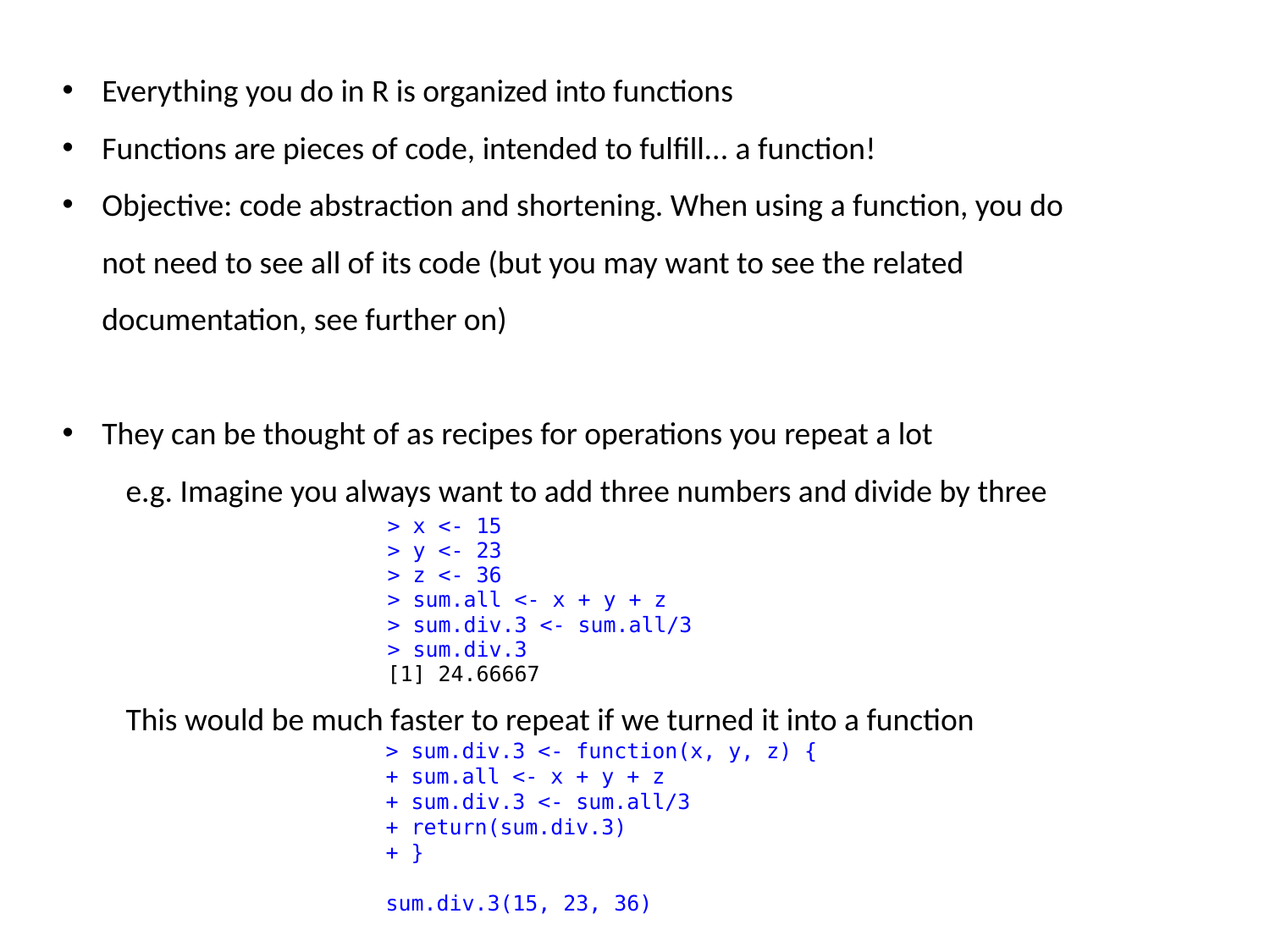

Everything you do in R is organized into functions
Functions are pieces of code, intended to fulfill... a function!
Objective: code abstraction and shortening. When using a function, you do not need to see all of its code (but you may want to see the related documentation, see further on)

They can be thought of as recipes for operations you repeat a lot
e.g. Imagine you always want to add three numbers and divide by three

This would be much faster to repeat if we turned it into a function
| > x <- 15 > y <- 23 > z <- 36 > sum.all <- x + y + z > sum.div.3 <- sum.all/3 > sum.div.3 [1] 24.66667 |
| --- |
> sum.div.3 <- function(x, y, z) {
+ sum.all <- x + y + z
+ sum.div.3 <- sum.all/3
+ return(sum.div.3)
+ }

sum.div.3(15, 23, 36)